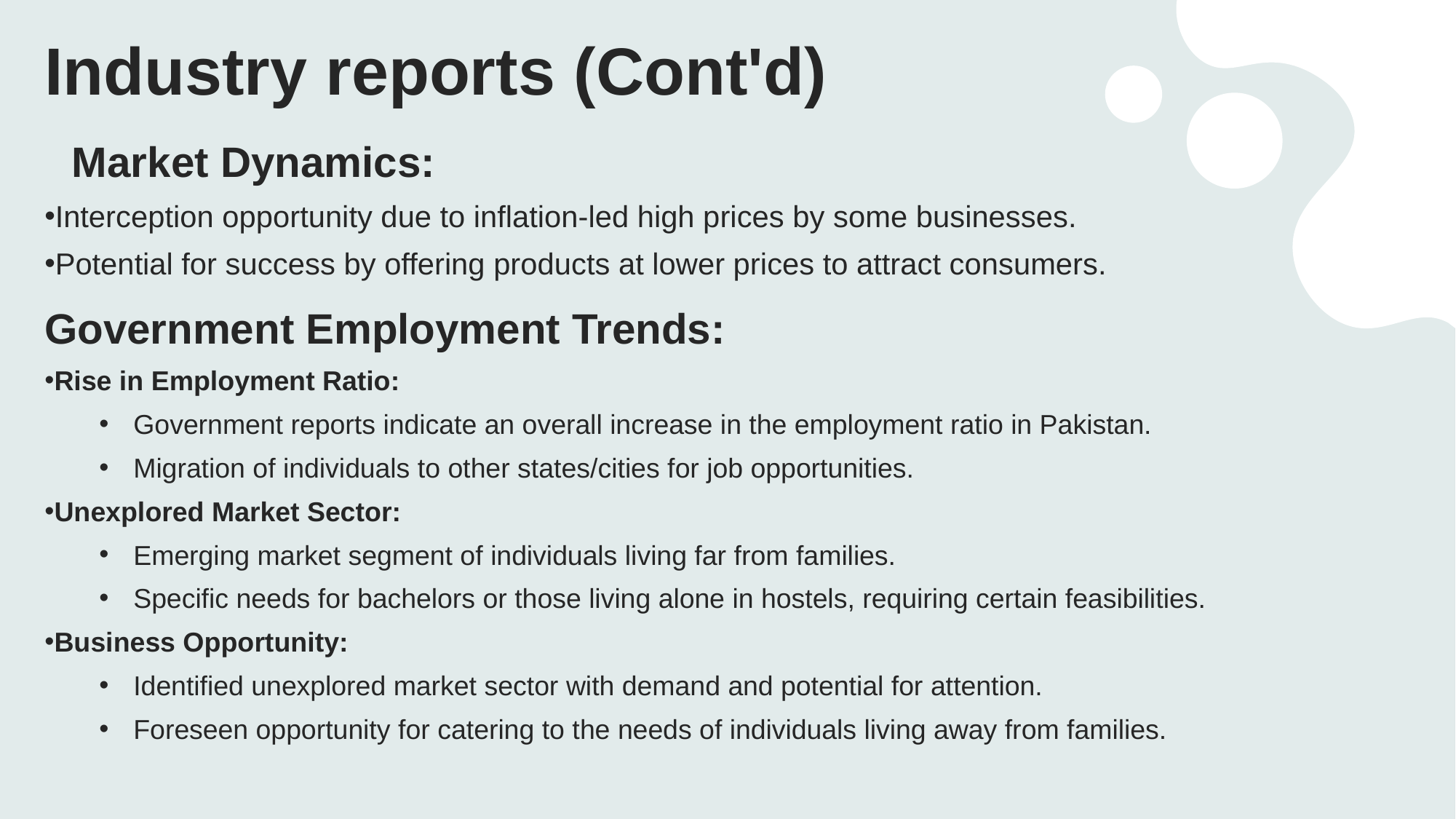

# Industry reports (Cont'd)

Market Dynamics:
Interception opportunity due to inflation-led high prices by some businesses.
Potential for success by offering products at lower prices to attract consumers.
Government Employment Trends:
Rise in Employment Ratio:
Government reports indicate an overall increase in the employment ratio in Pakistan.
Migration of individuals to other states/cities for job opportunities.
Unexplored Market Sector:
Emerging market segment of individuals living far from families.
Specific needs for bachelors or those living alone in hostels, requiring certain feasibilities.
Business Opportunity:
Identified unexplored market sector with demand and potential for attention.
Foreseen opportunity for catering to the needs of individuals living away from families.